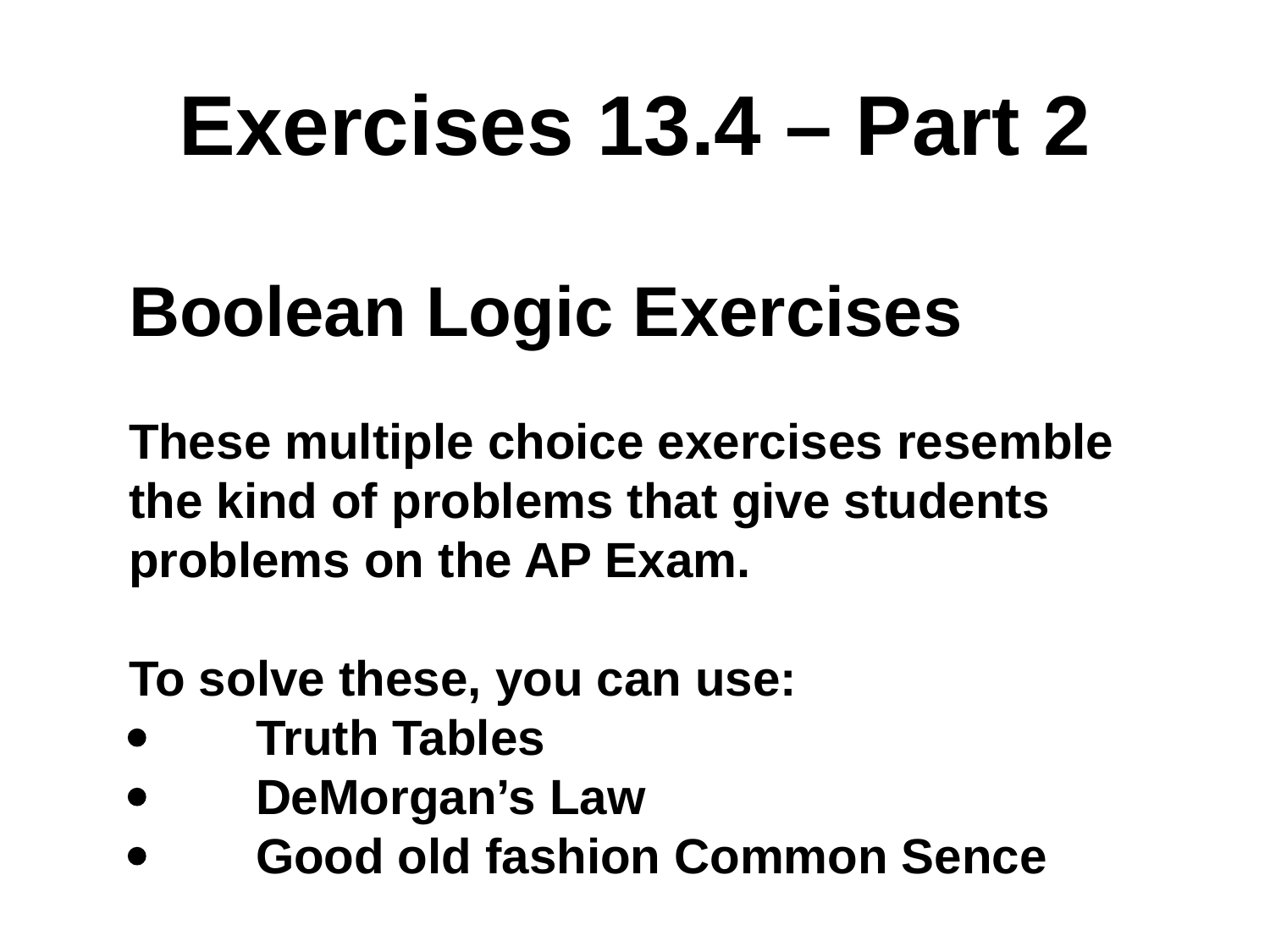

# Exercises 13.4 – Part 2
Boolean Logic Exercises

These multiple choice exercises resemble the kind of problems that give students problems on the AP Exam.

To solve these, you can use:
• 	Truth Tables
• 	DeMorgan’s Law
•	Good old fashion Common Sence